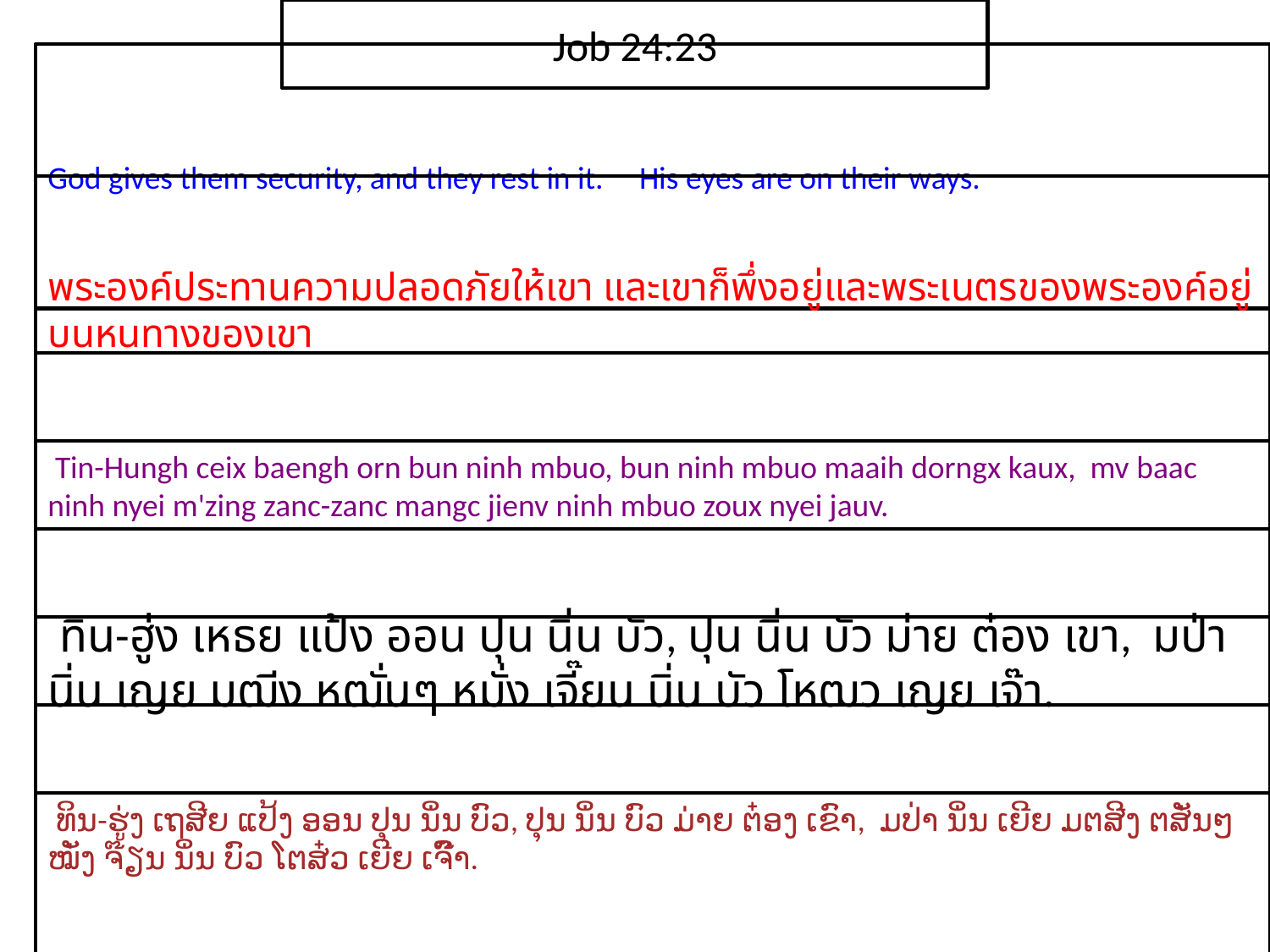

Job 24:23
God gives them security, and they rest in it.     His eyes are on their ways.
​พระ​องค์​ประทาน​ความ​ปลอดภัย​ให้​เขา และ​เขา​ก็​พึ่ง​อยู่และ​พระ​เนตร​ของ​พระ​องค์​อยู่​บน​หนทาง​ของ​เขา
 Tin-Hungh ceix baengh orn bun ninh mbuo, bun ninh mbuo maaih dorngx kaux,  mv baac ninh nyei m'zing zanc-zanc mangc jienv ninh mbuo zoux nyei jauv.
 ทิน-ฮู่ง เหธย แป้ง ออน ปุน นิ่น บัว, ปุน นิ่น บัว ม่าย ต๋อง เขา,  มป่า นิ่น เญย มฒีง หฒั่นๆ หมั่ง เจี๊ยน นิ่น บัว โหฒว เญย เจ๊า.
 ທິນ-ຮູ່ງ ເຖສີຍ ແປ້ງ ອອນ ປຸນ ນິ່ນ ບົວ, ປຸນ ນິ່ນ ບົວ ມ່າຍ ຕ໋ອງ ເຂົາ,  ມປ່າ ນິ່ນ ເຍີຍ ມຕສີງ ຕສັ່ນໆ ໝັ່ງ ຈ໊ຽນ ນິ່ນ ບົວ ໂຕສ໋ວ ເຍີຍ ເຈົ໊າ.